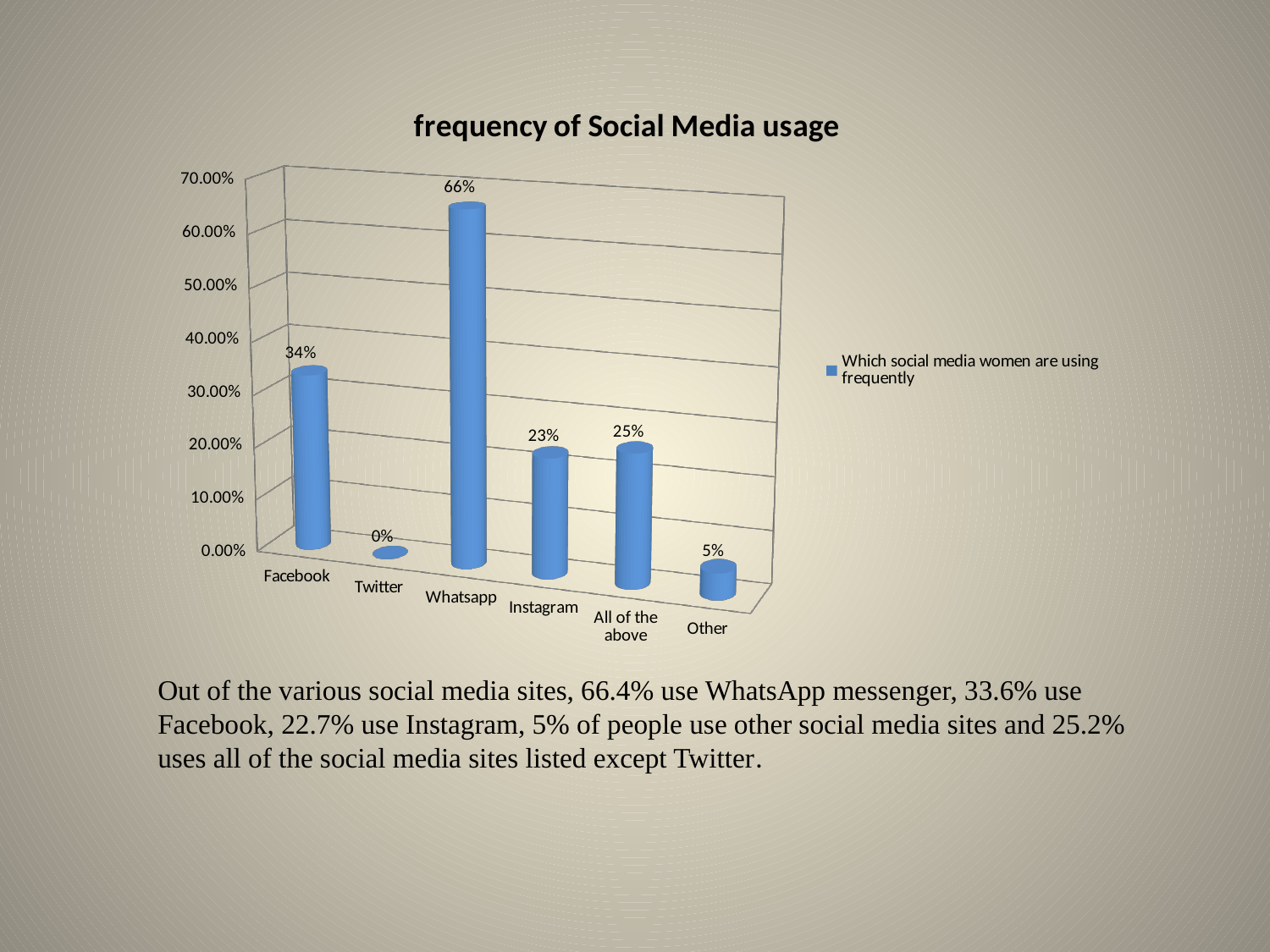

[unsupported chart]

Out of the various social media sites, 66.4% use WhatsApp messenger, 33.6% use Facebook, 22.7% use Instagram, 5% of people use other social media sites and 25.2% uses all of the social media sites listed except Twitter.